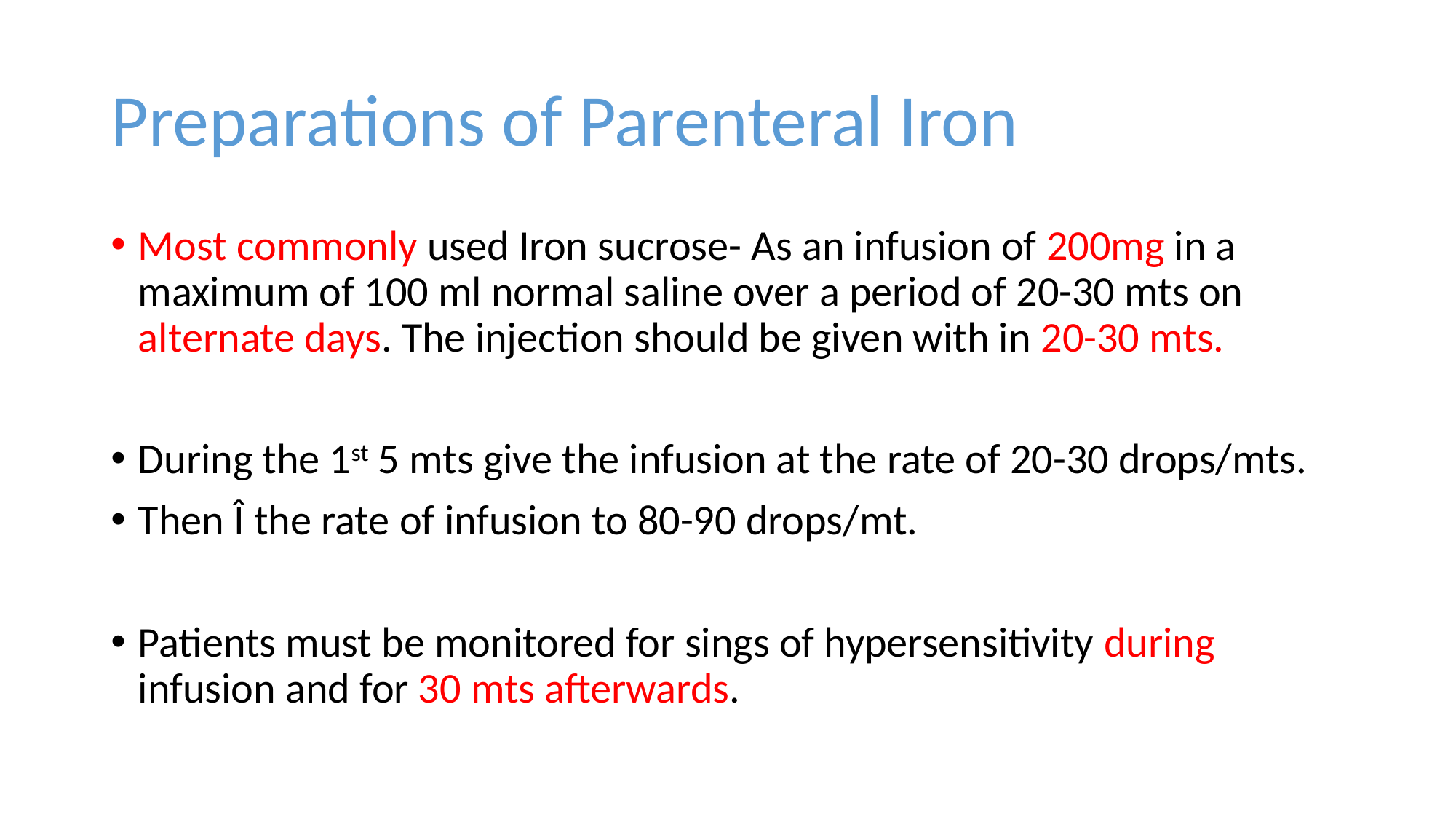

# Preparations of Parenteral Iron
Most commonly used Iron sucrose- As an infusion of 200mg in a maximum of 100 ml normal saline over a period of 20-30 mts on alternate days. The injection should be given with in 20-30 mts.

During the 1st 5 mts give the infusion at the rate of 20-30 drops/mts.
Then Î the rate of infusion to 80-90 drops/mt.

Patients must be monitored for sings of hypersensitivity during infusion and for 30 mts afterwards.